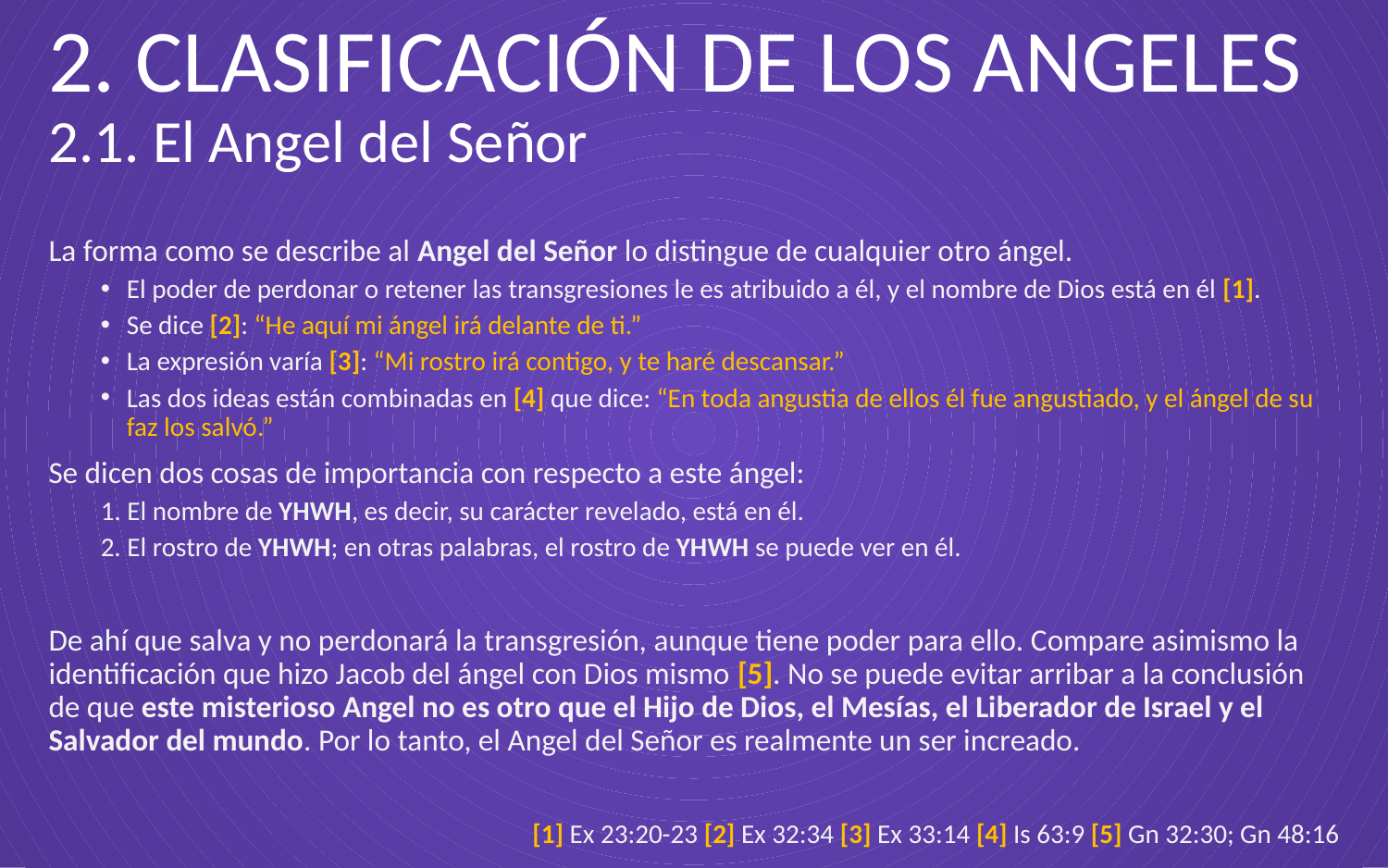

# 2. CLASIFICACIÓN DE LOS ANGELES 2.1. El Angel del Señor
La forma como se describe al Angel del Señor lo distingue de cualquier otro ángel.
El poder de perdonar o retener las transgresiones le es atribuido a él, y el nombre de Dios está en él [1].
Se dice [2]: “He aquí mi ángel irá delante de ti.”
La expresión varía [3]: “Mi rostro irá contigo, y te haré descansar.”
Las dos ideas están combinadas en [4] que dice: “En toda angustia de ellos él fue angustiado, y el ángel de su faz los salvó.”
Se dicen dos cosas de importancia con respecto a este ángel:
1. El nombre de YHWH, es decir, su carácter revelado, está en él.
2. El rostro de YHWH; en otras palabras, el rostro de YHWH se puede ver en él.

De ahí que salva y no perdonará la transgresión, aunque tiene poder para ello. Compare asimismo la identificación que hizo Jacob del ángel con Dios mismo [5]. No se puede evitar arribar a la conclusión de que este misterioso Angel no es otro que el Hijo de Dios, el Mesías, el Liberador de Israel y el Salvador del mundo. Por lo tanto, el Angel del Señor es realmente un ser increado.
[1] Ex 23:20-23 [2] Ex 32:34 [3] Ex 33:14 [4] Is 63:9 [5] Gn 32:30; Gn 48:16